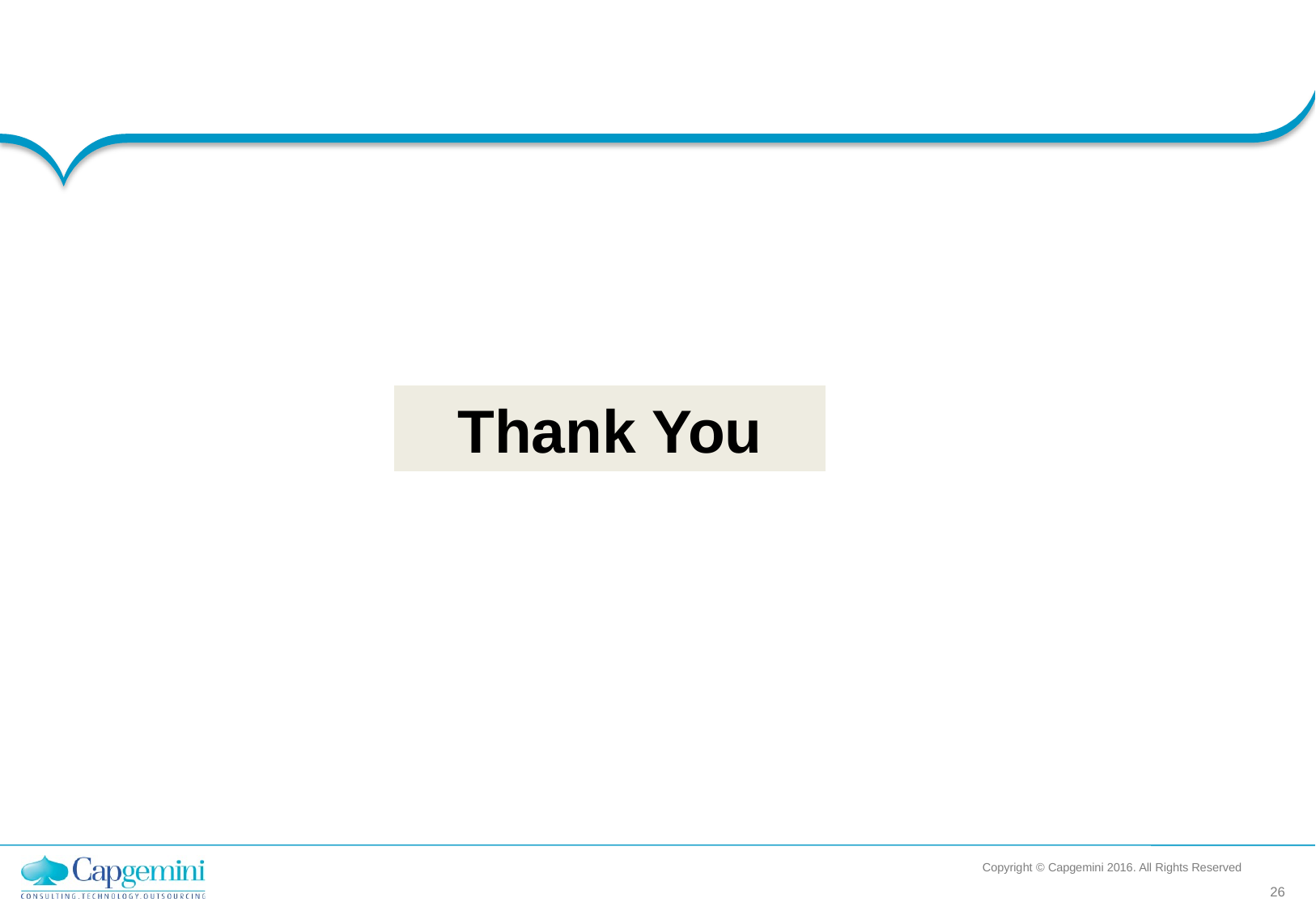

Thank You

Copyright © Capgemini 2016. All Rights Reserved
26